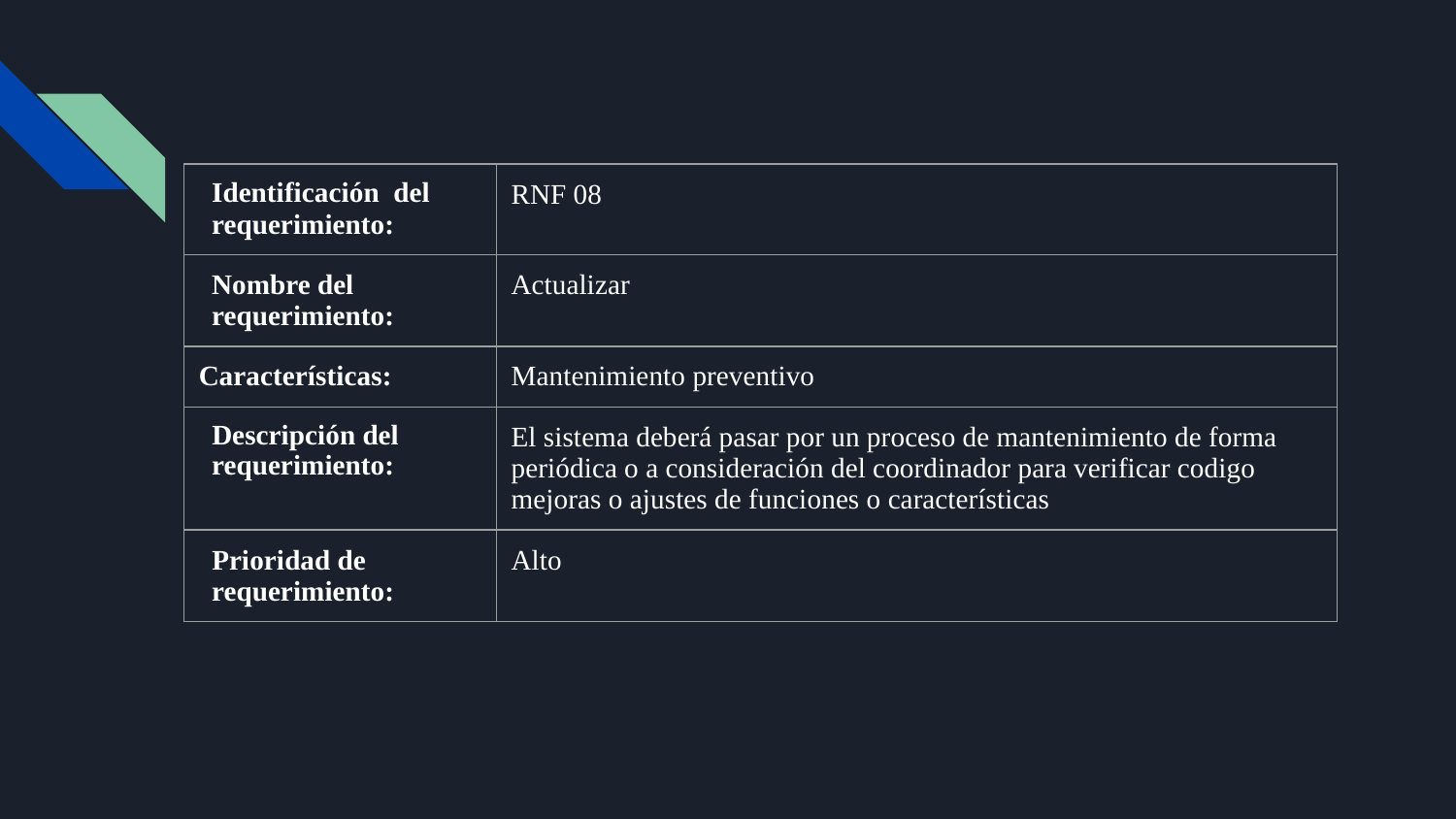

| Identificación del requerimiento: | RNF 08 |
| --- | --- |
| Nombre del requerimiento: | Actualizar |
| Características: | Mantenimiento preventivo |
| Descripción del requerimiento: | El sistema deberá pasar por un proceso de mantenimiento de forma periódica o a consideración del coordinador para verificar codigo mejoras o ajustes de funciones o características |
| Prioridad de requerimiento: | Alto |